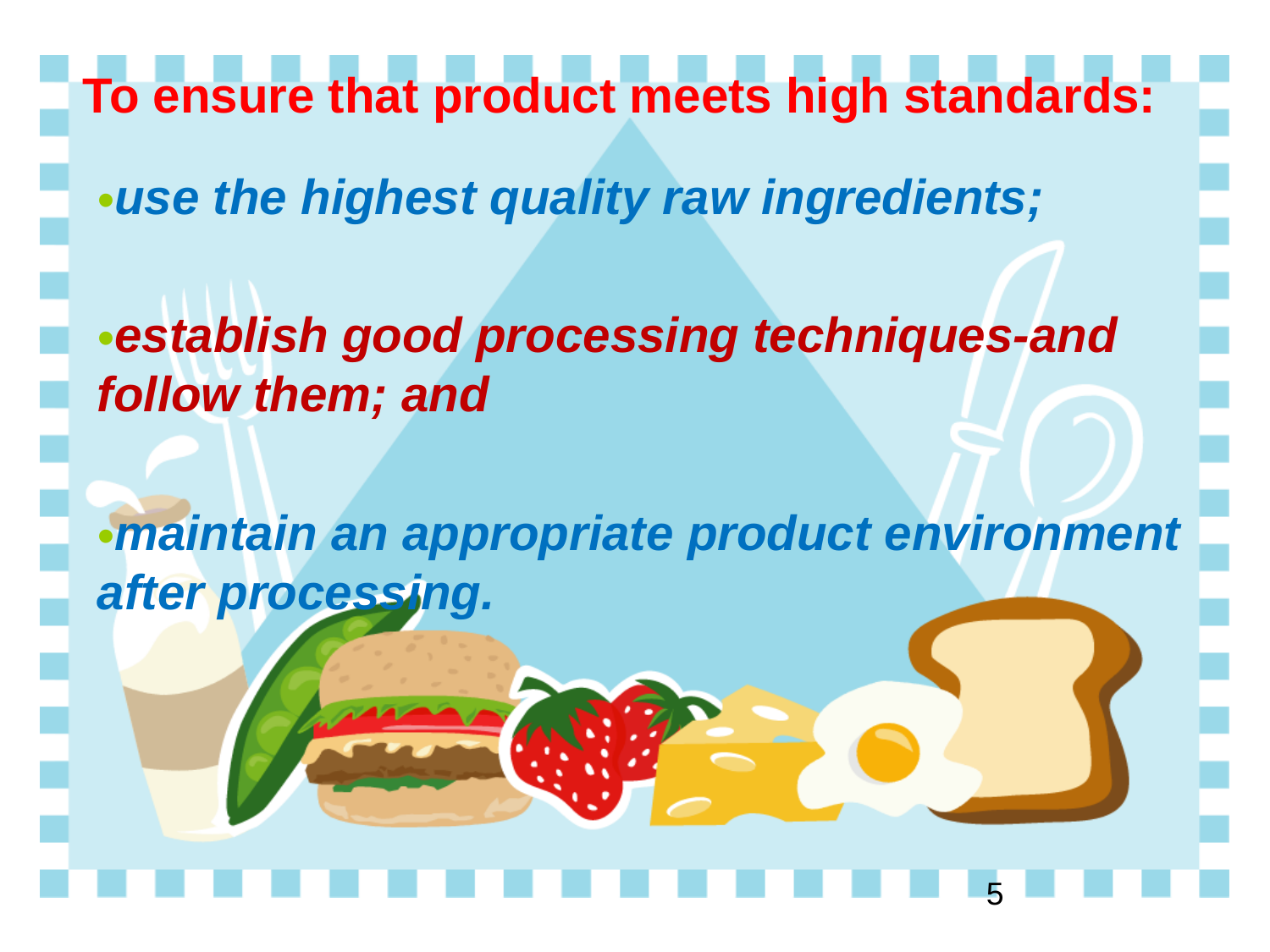

# To ensure that product meets high standards:
use the highest quality raw ingredients;

establish good processing techniques-and follow them; and

maintain an appropriate product environment after processing.
5